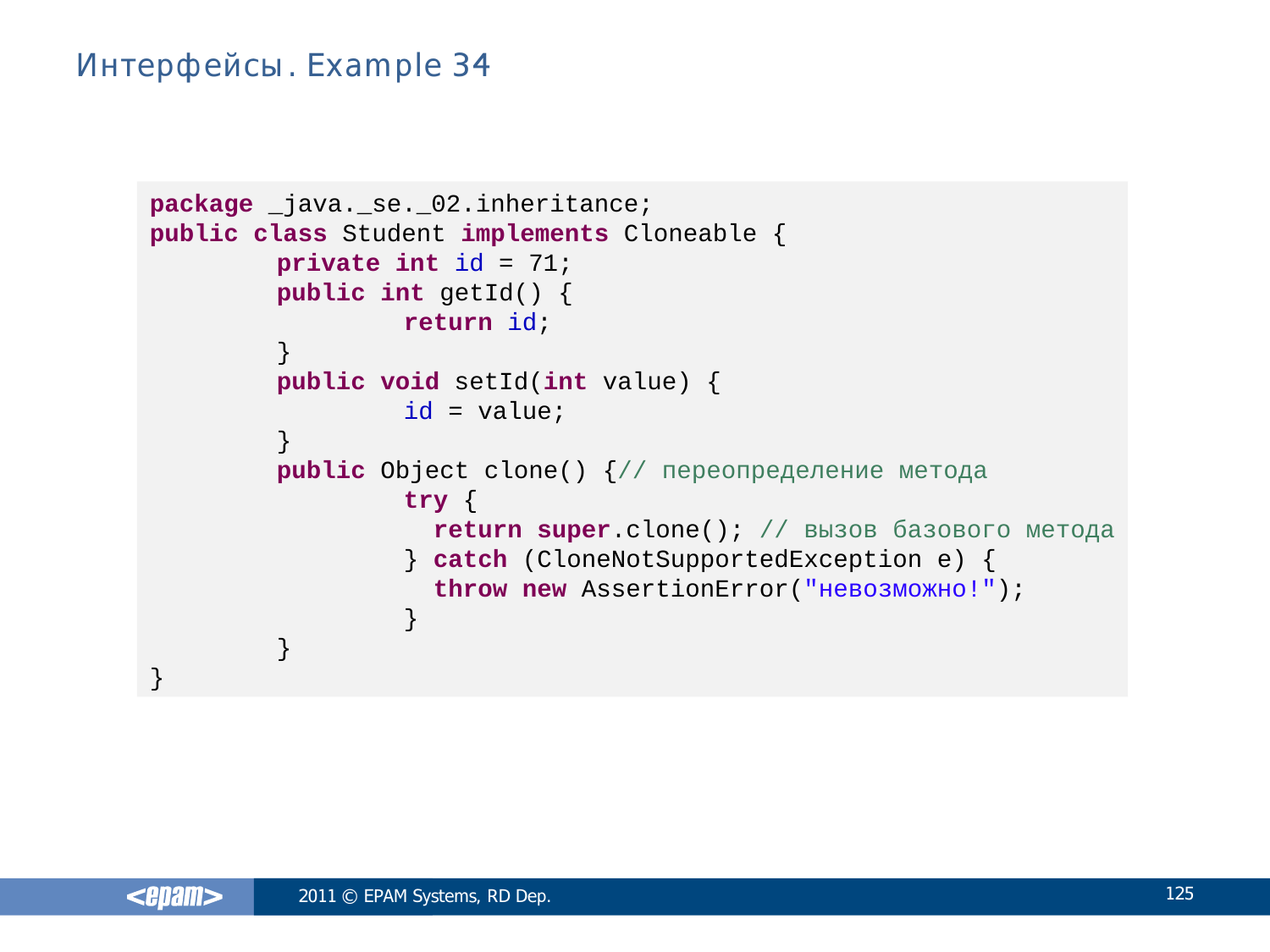

# Интерфейсы. Example 34
package _java._se._02.inheritance;
public class Student implements Cloneable {
	private int id = 71;
	public int getId() {
		return id;
	}
	public void setId(int value) {
		id = value;
	}
	public Object clone() {// переопределение метода
		try {
		  return super.clone(); // вызов базового метода
		} catch (CloneNotSupportedException e) {
		  throw new AssertionError("невозможно!");
		}
	}
}
125
2011 © EPAM Systems, RD Dep.